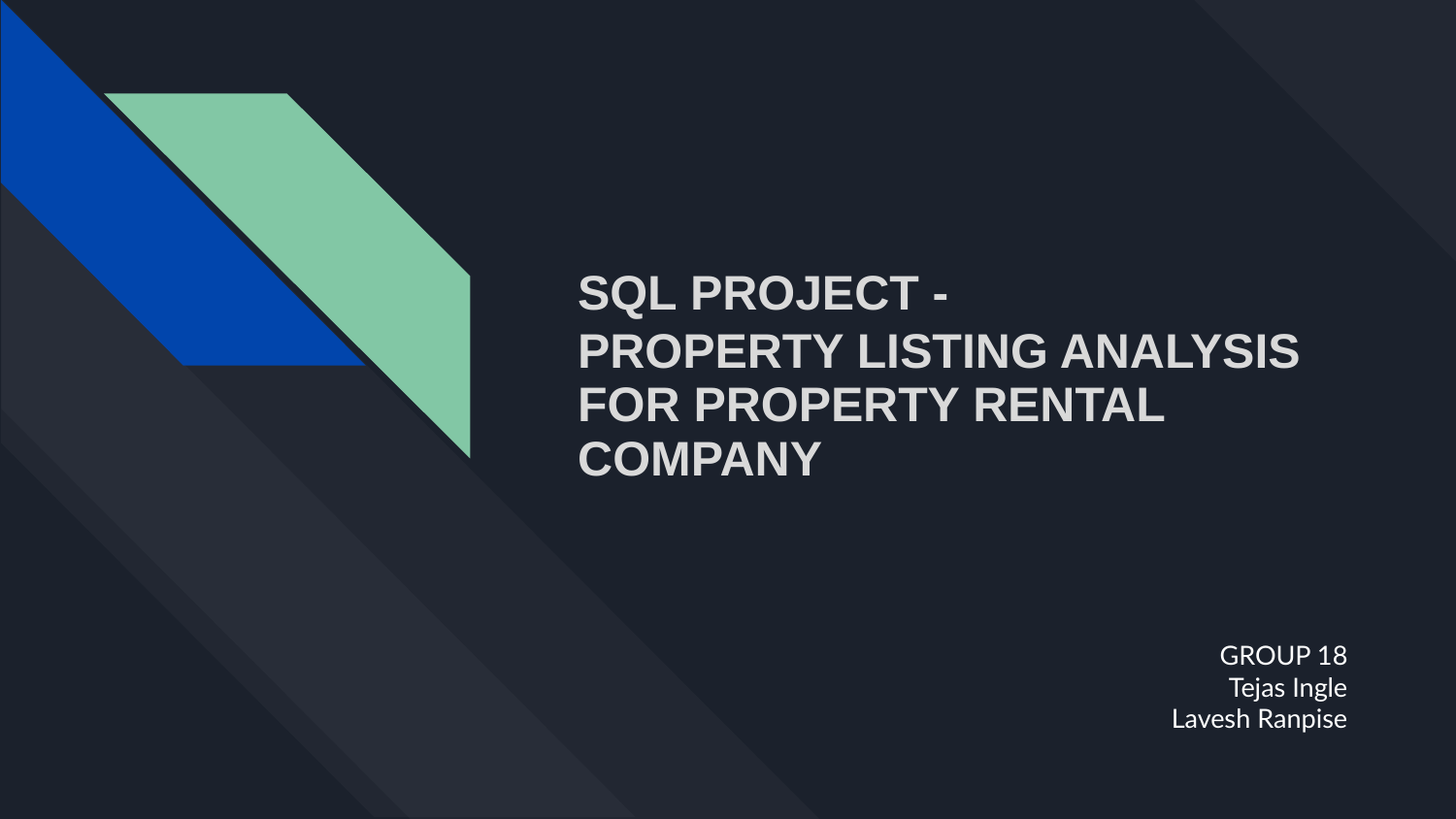

# SQL PROJECT -
PROPERTY LISTING ANALYSIS FOR PROPERTY RENTAL COMPANY
GROUP 18
Tejas Ingle
Lavesh Ranpise